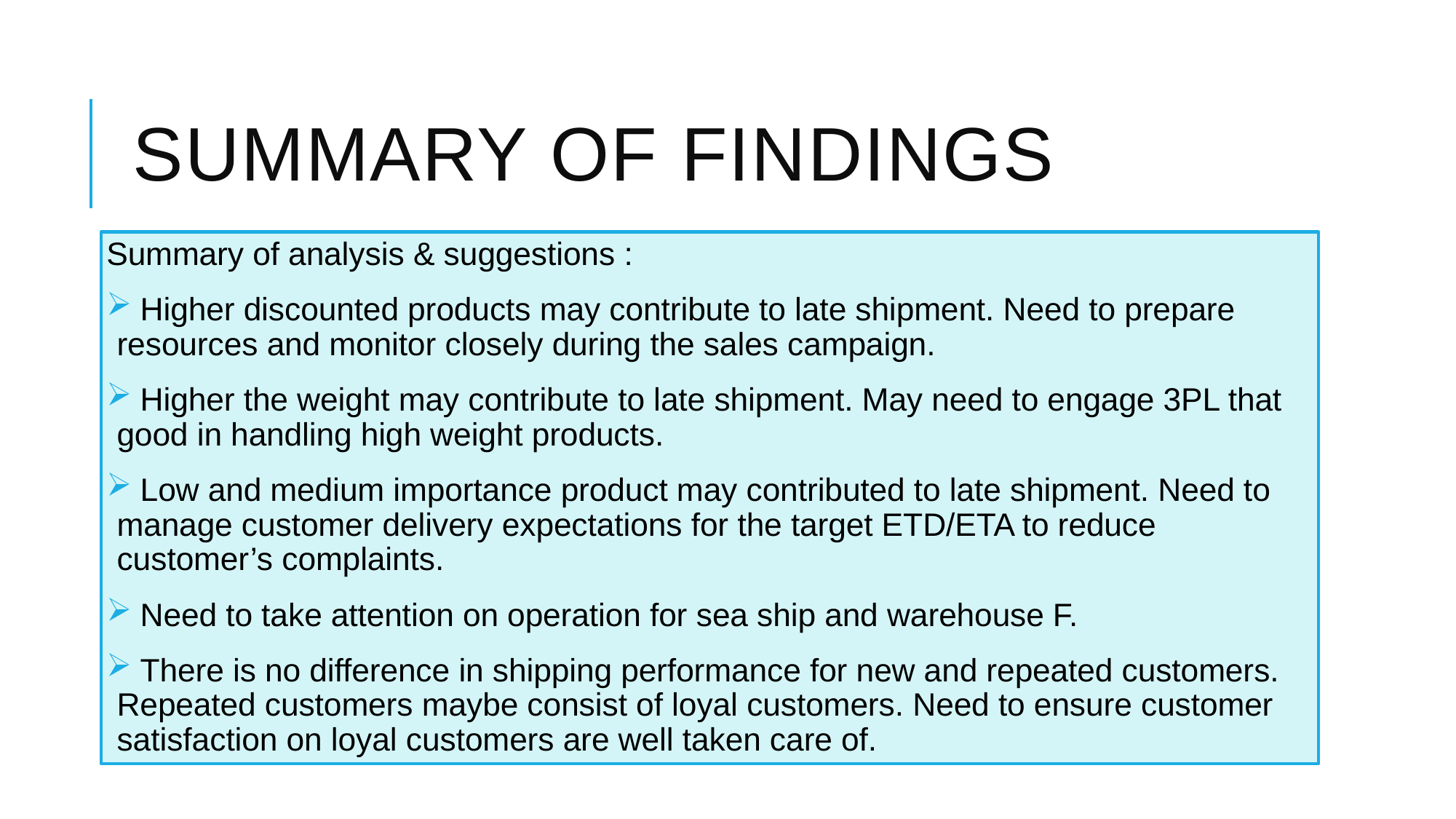

# Summary of findings
Summary of analysis & suggestions :
 Higher discounted products may contribute to late shipment. Need to prepare resources and monitor closely during the sales campaign.
 Higher the weight may contribute to late shipment. May need to engage 3PL that good in handling high weight products.
 Low and medium importance product may contributed to late shipment. Need to manage customer delivery expectations for the target ETD/ETA to reduce customer’s complaints.
 Need to take attention on operation for sea ship and warehouse F.
 There is no difference in shipping performance for new and repeated customers. Repeated customers maybe consist of loyal customers. Need to ensure customer satisfaction on loyal customers are well taken care of.